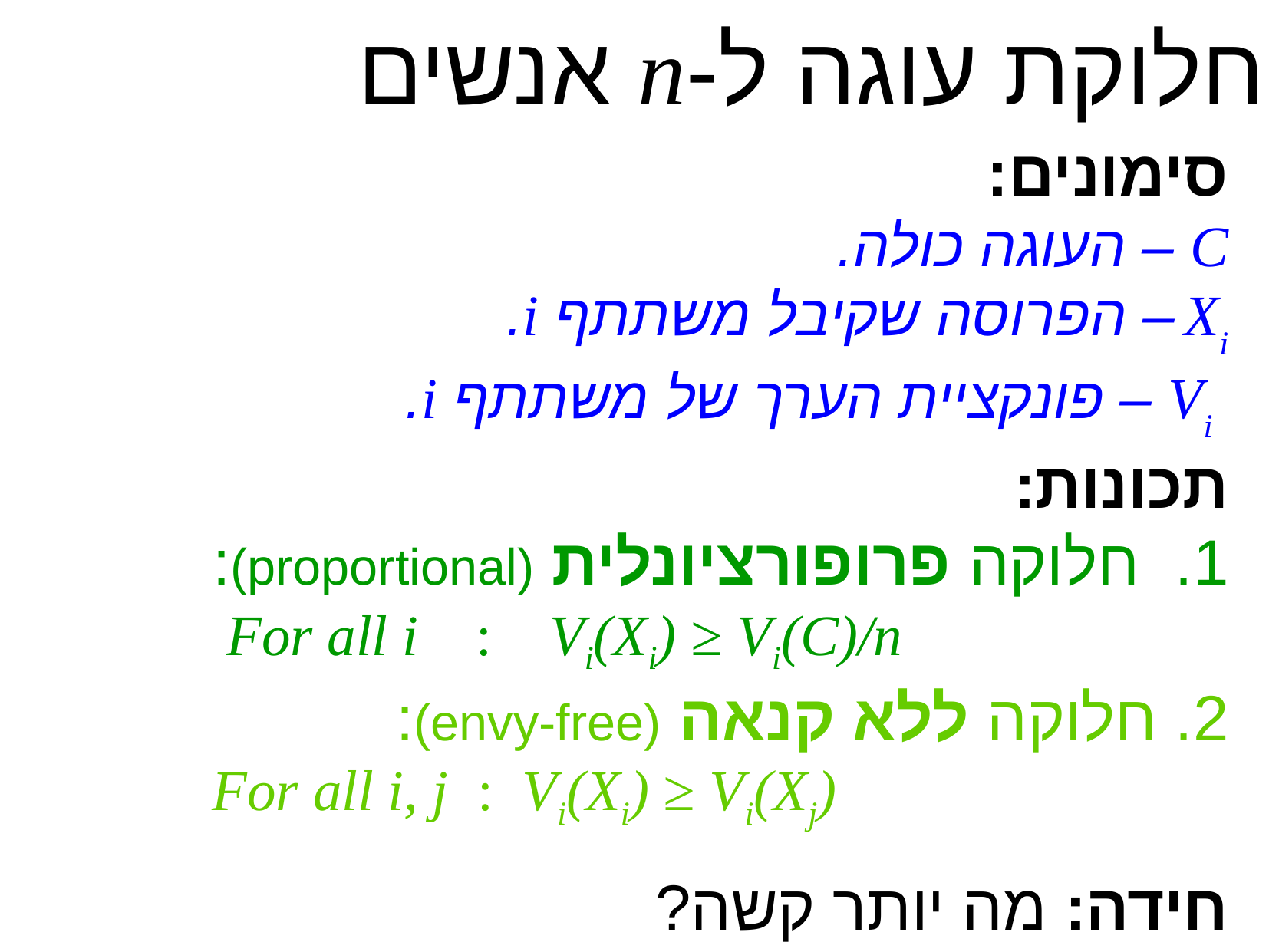

חלוקת עוגה ל-n אנשים
סימונים:
C – העוגה כולה.
Xi – הפרוסה שקיבל משתתף i.
 Vi – פונקציית הערך של משתתף i.
תכונות:
1.  חלוקה פרופורציונלית (proportional):
 For all i    :    Vi(Xi) ≥ Vi(C)/n
2. חלוקה ללא קנאה (envy-free):
For all i, j  :  Vi(Xi) ≥ Vi(Xj)

חידה: מה יותר קשה?